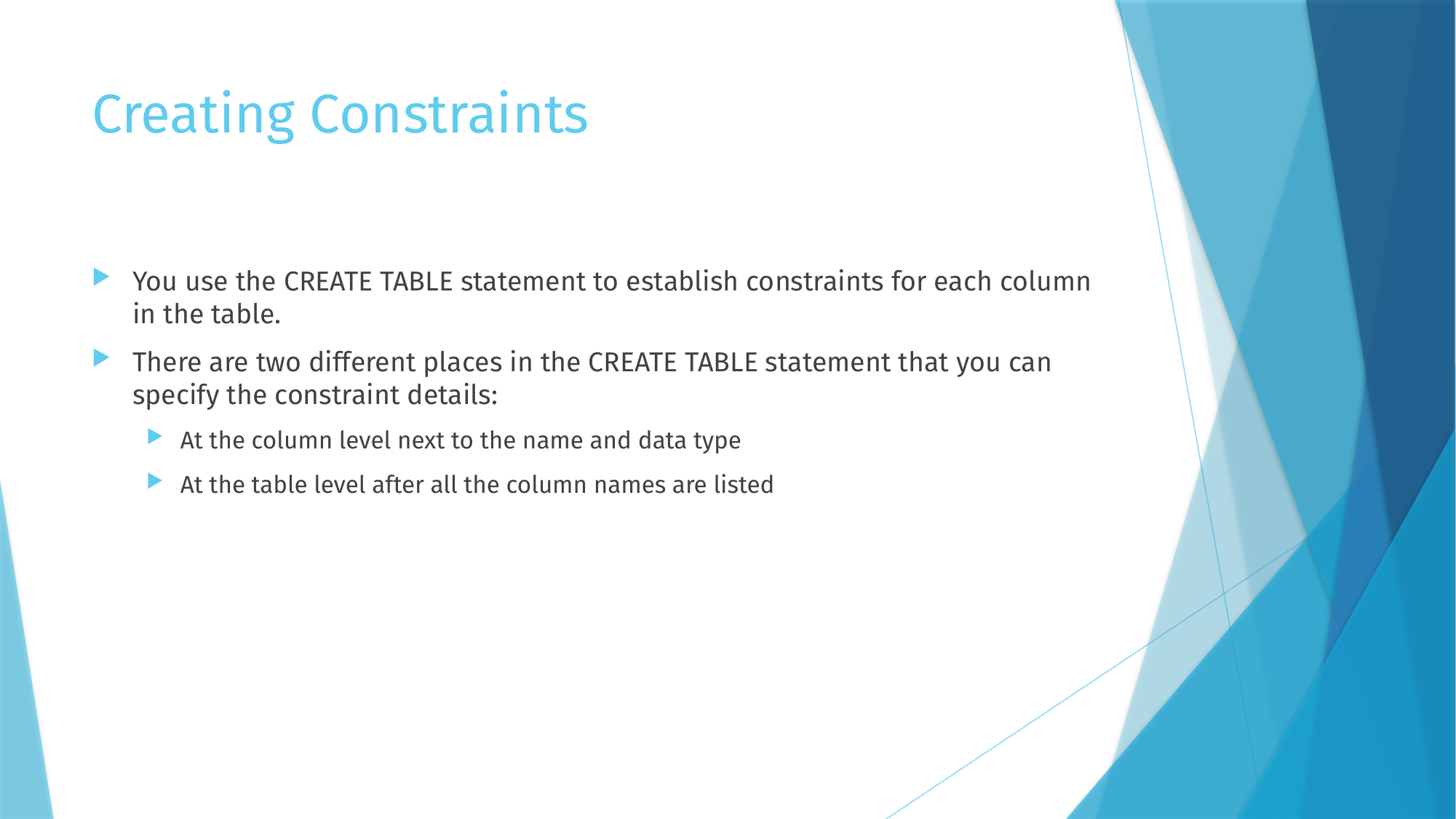

# Creating Constraints
You use the CREATE TABLE statement to establish constraints for each column in the table.
There are two different places in the CREATE TABLE statement that you can specify the constraint details:
At the column level next to the name and data type
At the table level after all the column names are listed